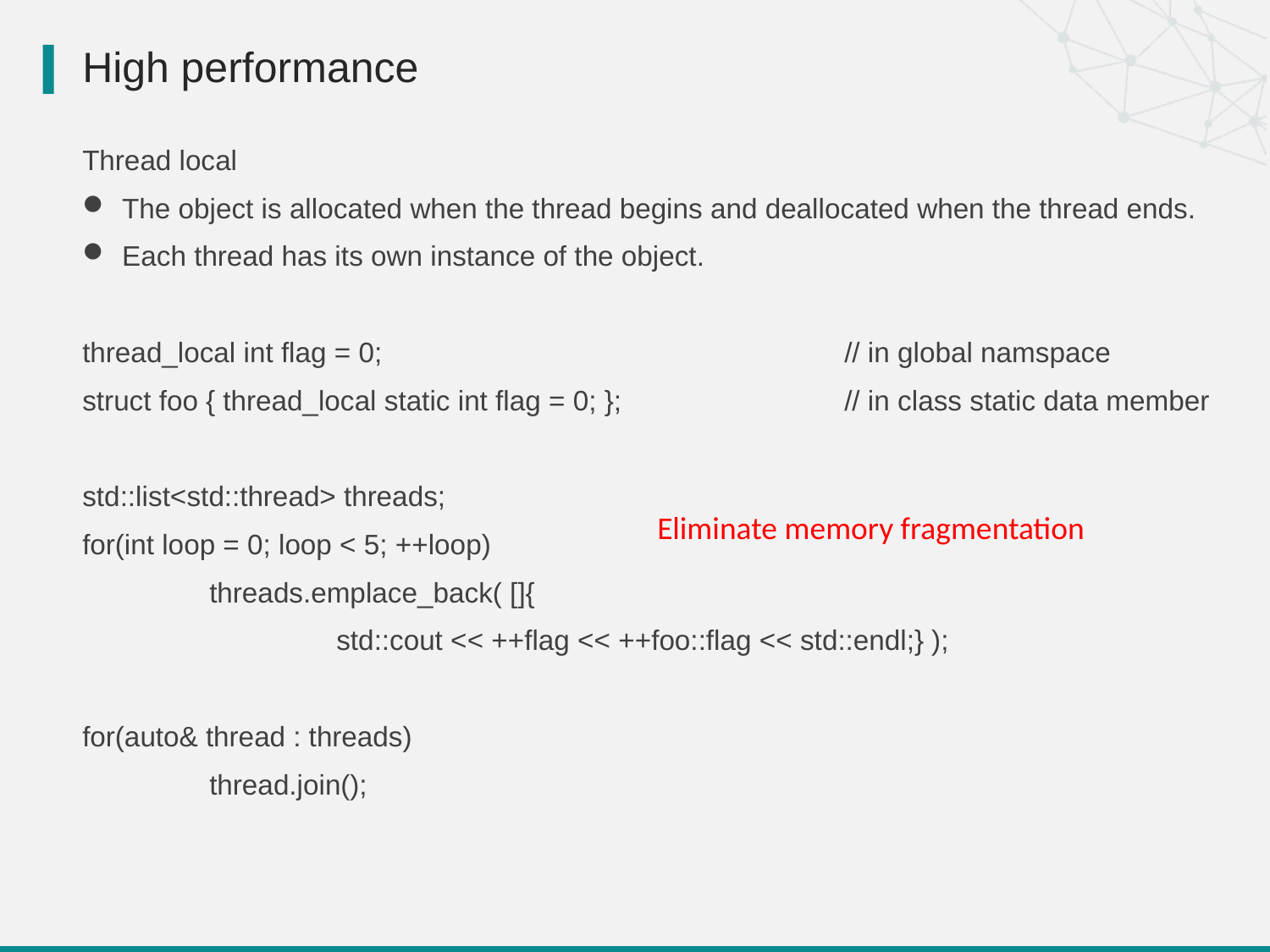

# High performance
Thread local
The object is allocated when the thread begins and deallocated when the thread ends.
Each thread has its own instance of the object.

thread_local int flag = 0;				// in global namspace
struct foo { thread_local static int flag = 0; };		// in class static data member

std::list<std::thread> threads;
for(int loop = 0; loop < 5; ++loop)
	threads.emplace_back( []{
		std::cout << ++flag << ++foo::flag << std::endl;} );

for(auto& thread : threads)
	thread.join();
Eliminate memory fragmentation